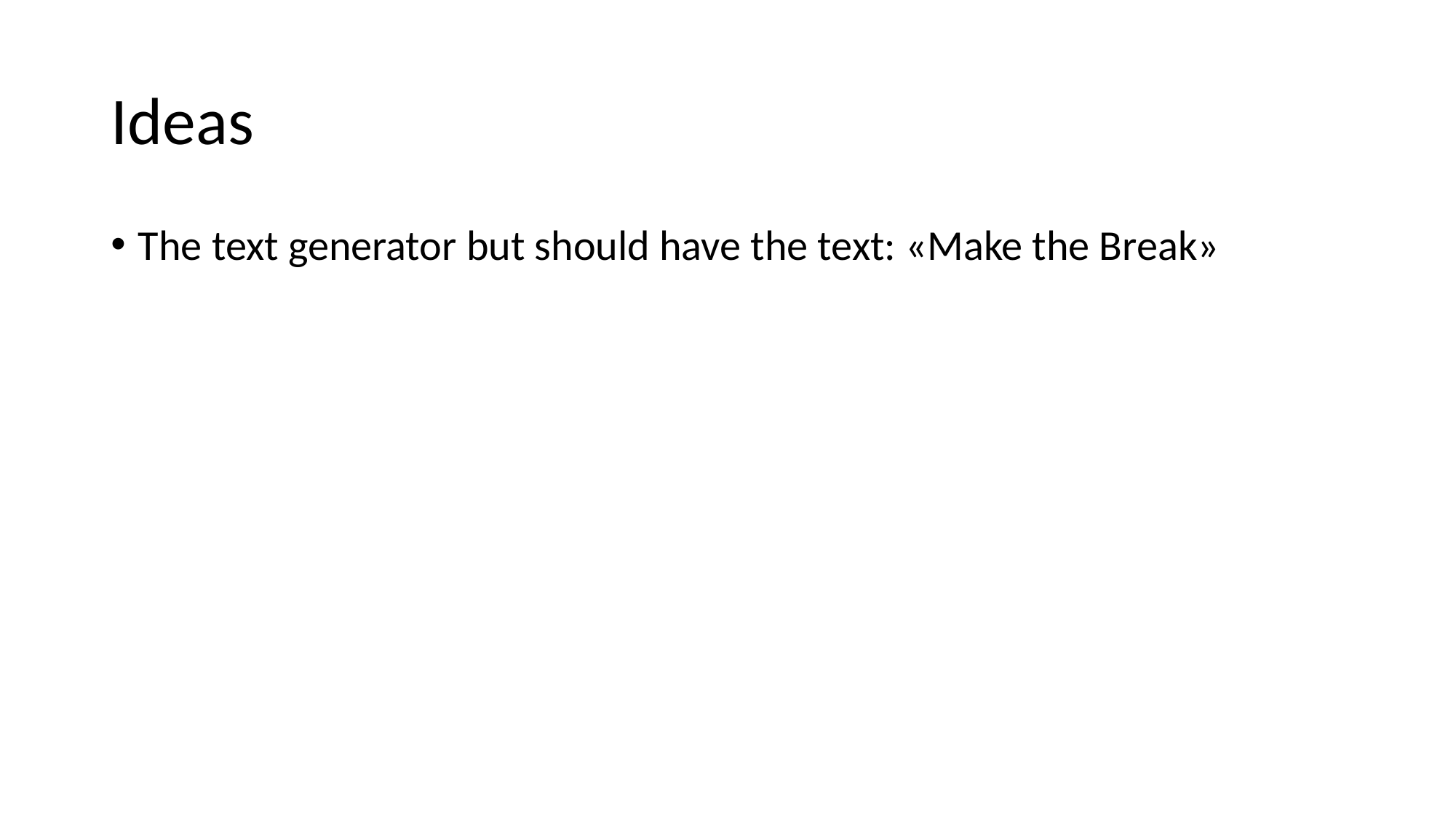

# Ideas
The text generator but should have the text: «Make the Break»